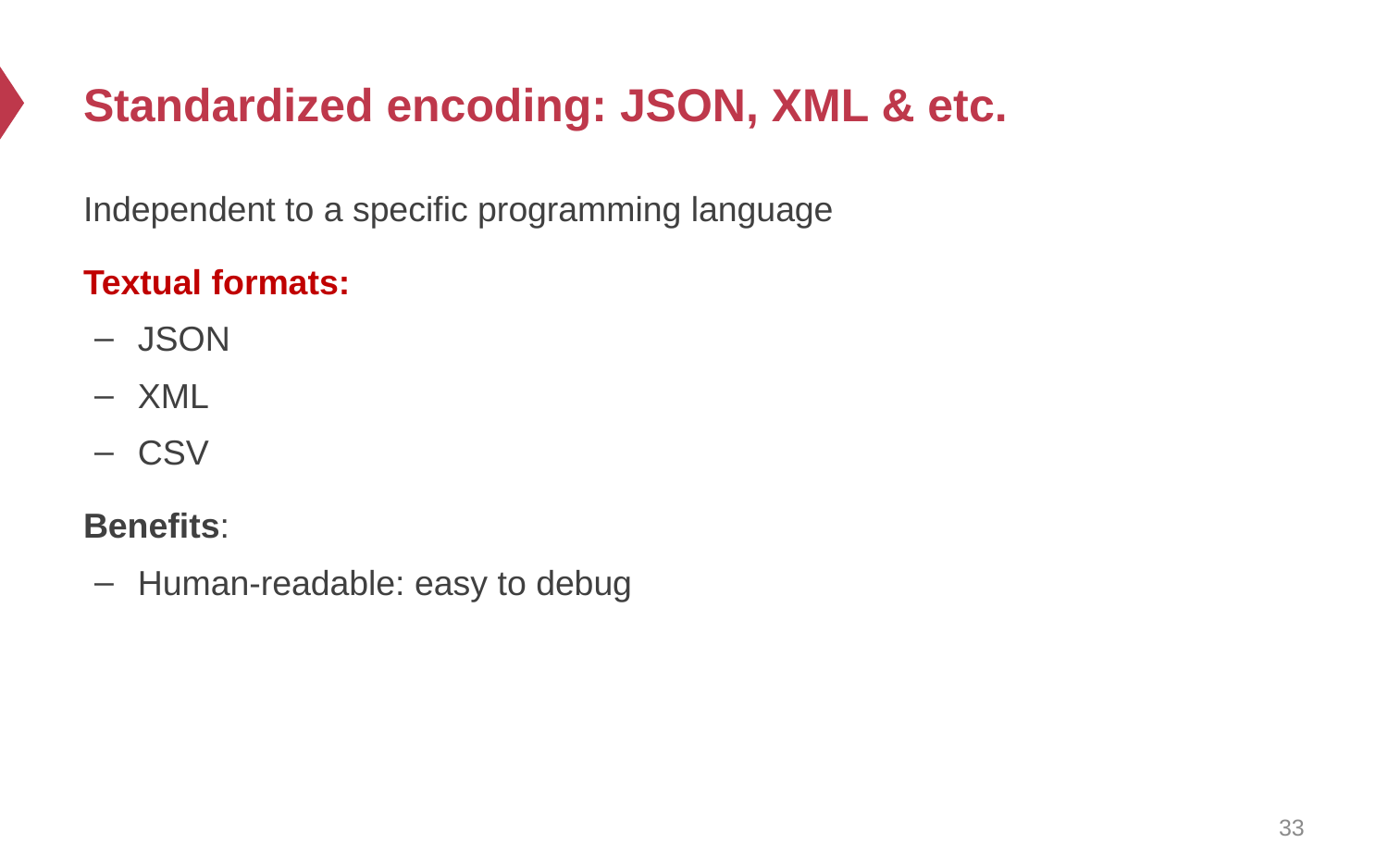

# Standardized encoding: JSON, XML & etc.
Independent to a specific programming language
Textual formats:
JSON
XML
CSV
Benefits:
Human-readable: easy to debug
33